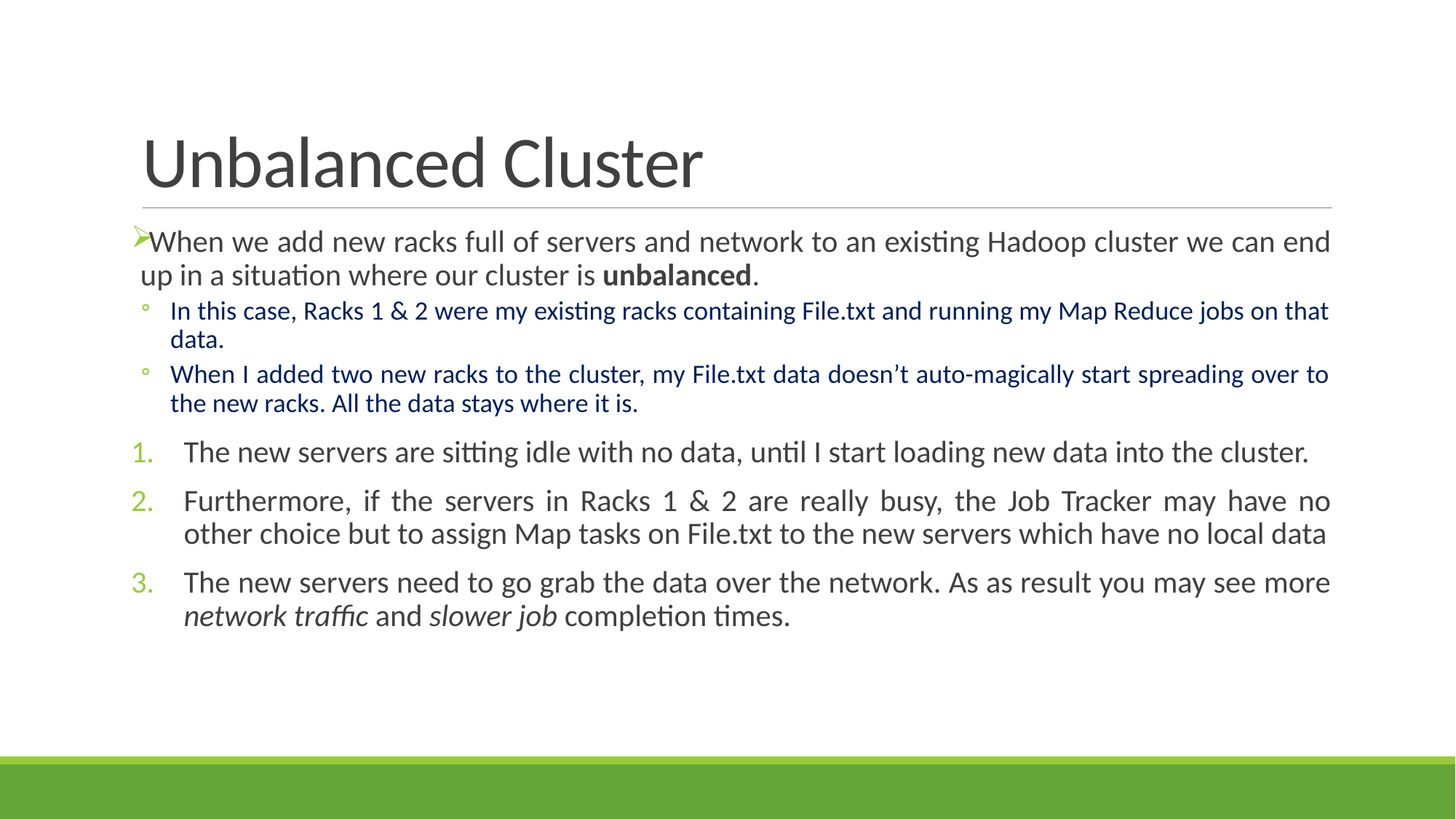

# Unbalanced Cluster
When we add new racks full of servers and network to an existing Hadoop cluster we can end up in a situation where our cluster is unbalanced.
In this case, Racks 1 & 2 were my existing racks containing File.txt and running my Map Reduce jobs on that data.
When I added two new racks to the cluster, my File.txt data doesn’t auto-magically start spreading over to the new racks. All the data stays where it is.
The new servers are sitting idle with no data, until I start loading new data into the cluster.
Furthermore, if the servers in Racks 1 & 2 are really busy, the Job Tracker may have no other choice but to assign Map tasks on File.txt to the new servers which have no local data
The new servers need to go grab the data over the network. As as result you may see more network traffic and slower job completion times.